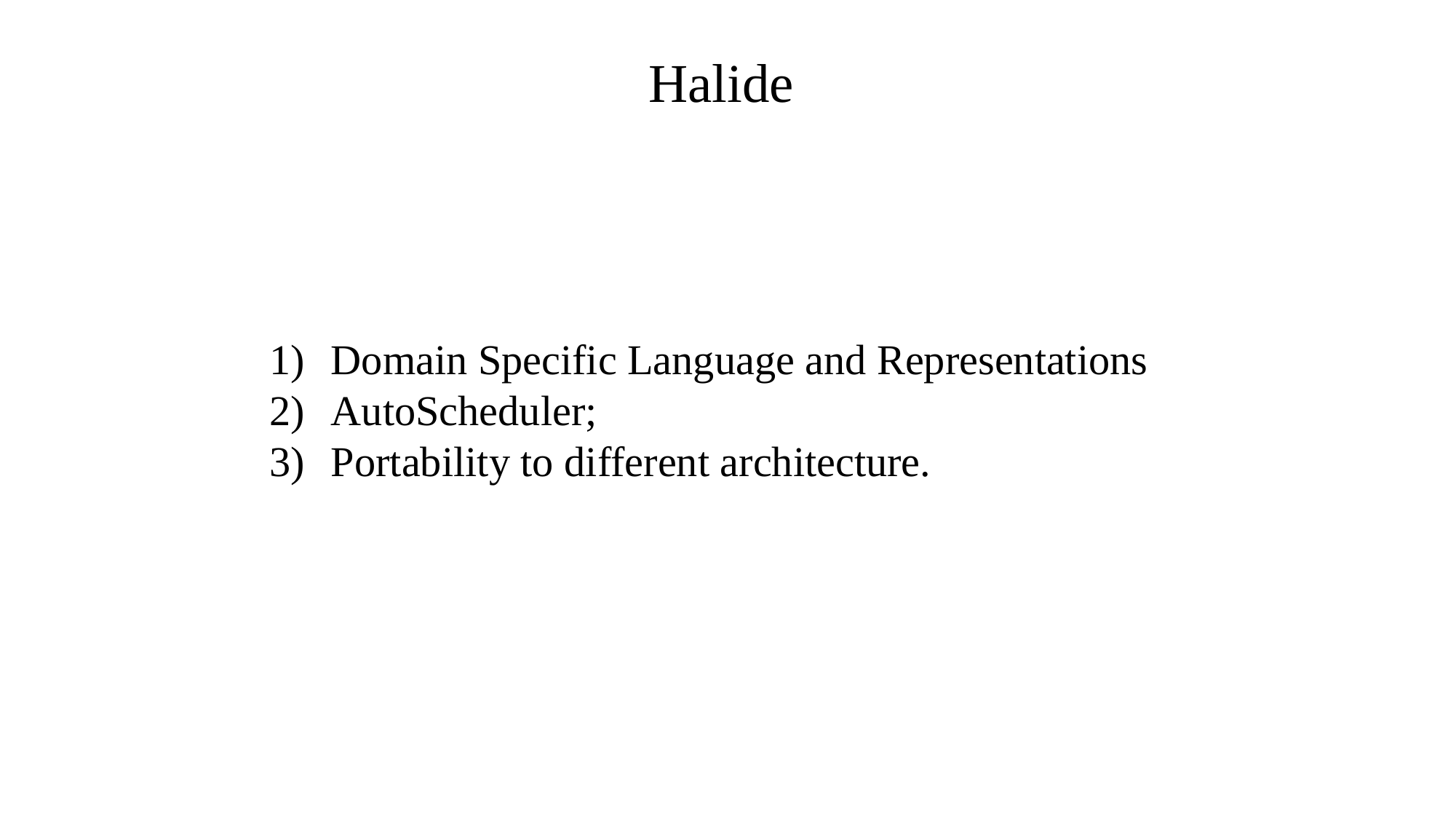

Halide
Domain Specific Language and Representations
AutoScheduler;
Portability to different architecture.